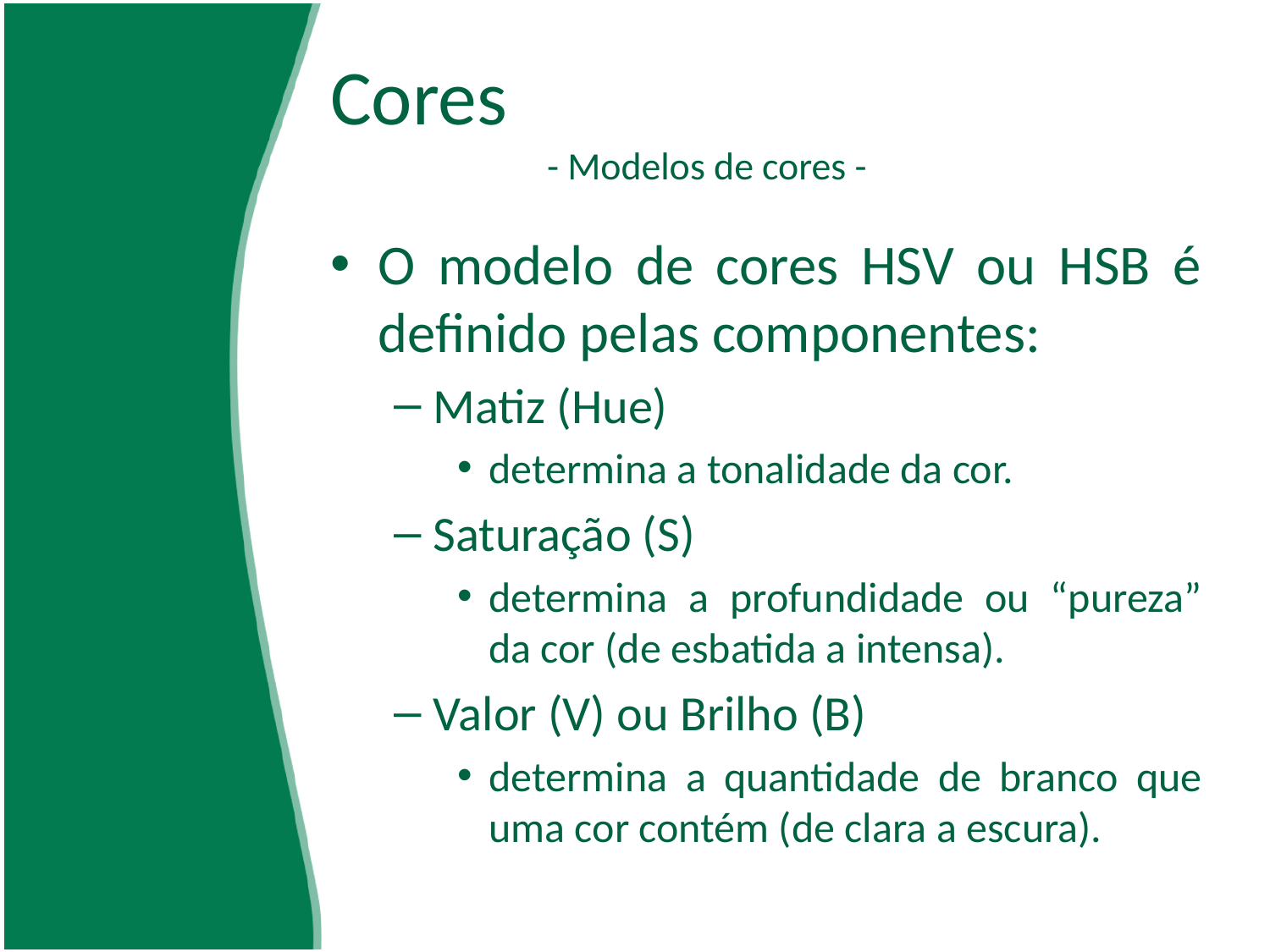

# Cores - Modelos de cores -
O modelo de cores HSV ou HSB é definido pelas componentes:
Matiz (Hue)
determina a tonalidade da cor.
Saturação (S)
determina a profundidade ou “pureza” da cor (de esbatida a intensa).
Valor (V) ou Brilho (B)
determina a quantidade de branco que uma cor contém (de clara a escura).